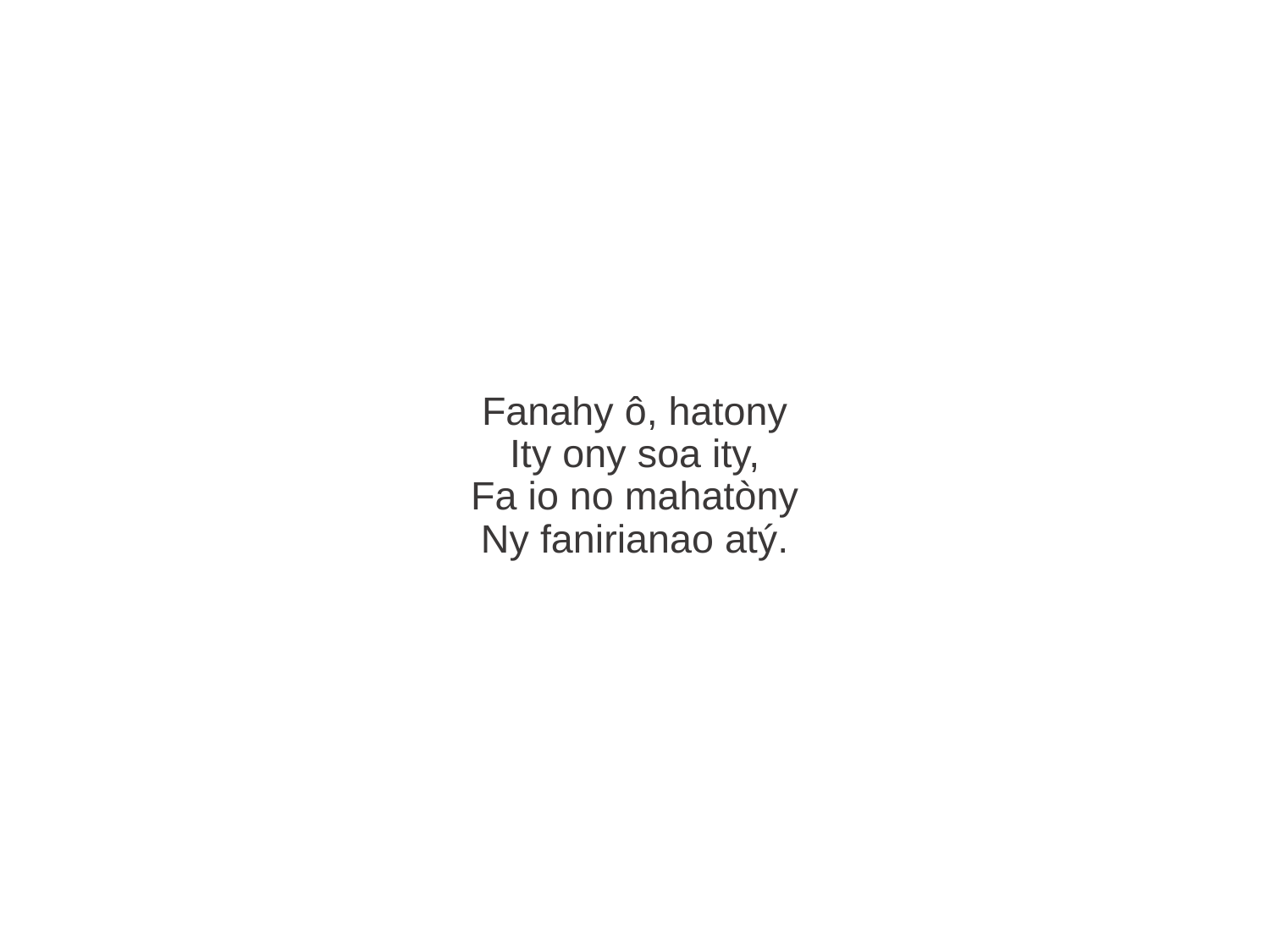

Fanahy ô, hatony
Ity ony soa ity,
Fa io no mahatòny
Ny fanirianao atý.